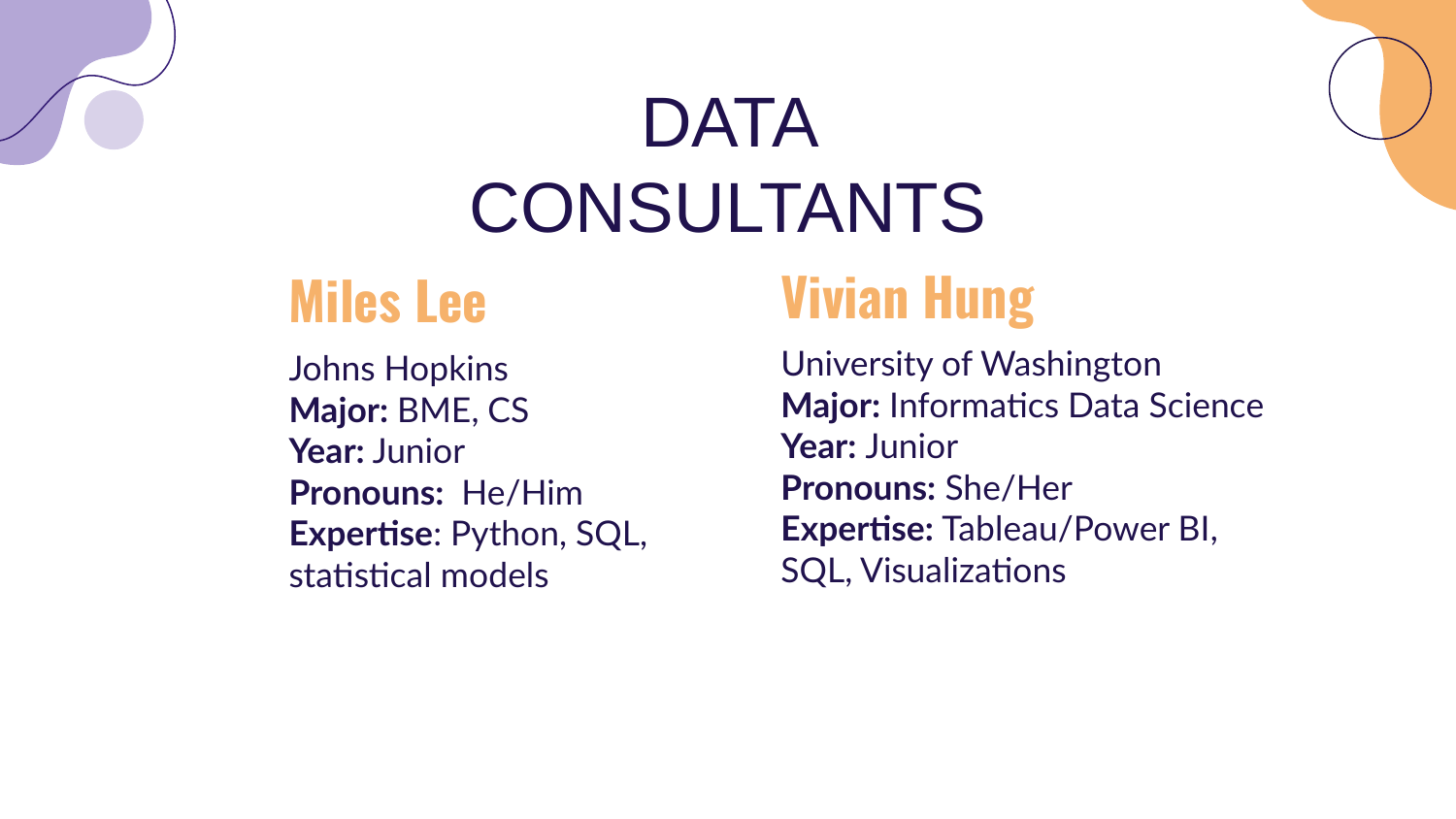

# DATA CONSULTANTS
Vivian Hung
Miles Lee
University of Washington
Major: Informatics Data Science
Year: Junior
Pronouns: She/Her
Expertise: Tableau/Power BI, SQL, Visualizations

Johns Hopkins
Major: BME, CS
Year: Junior
Pronouns:  He/Him
Expertise: Python, SQL, statistical models